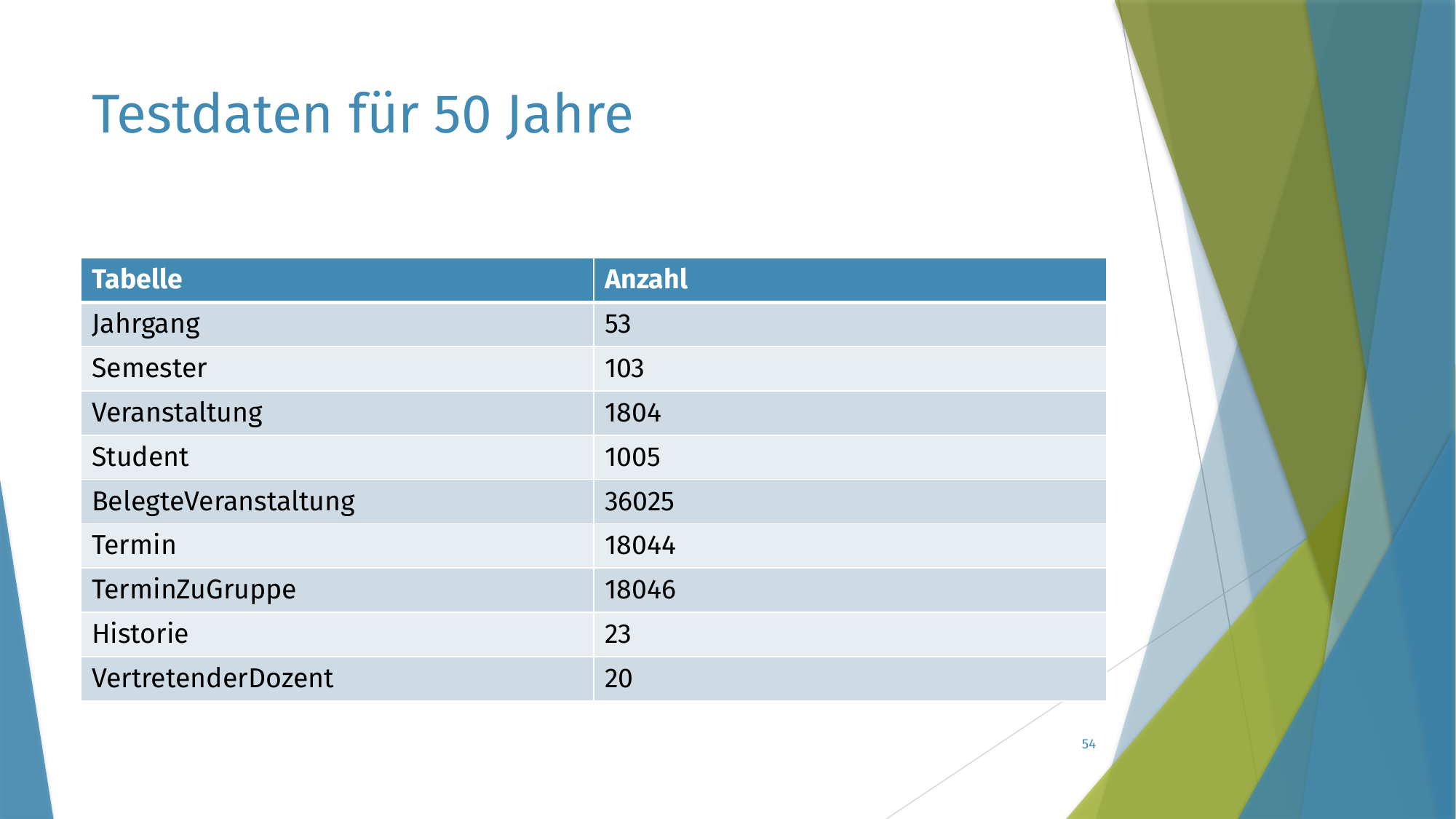

# Testdaten für 50 Jahre
| Tabelle | Anzahl |
| --- | --- |
| Jahrgang | 53 |
| Semester | 103 |
| Veranstaltung | 1804 |
| Student | 1005 |
| BelegteVeranstaltung | 36025 |
| Termin | 18044 |
| TerminZuGruppe | 18046 |
| Historie | 23 |
| VertretenderDozent | 20 |
54